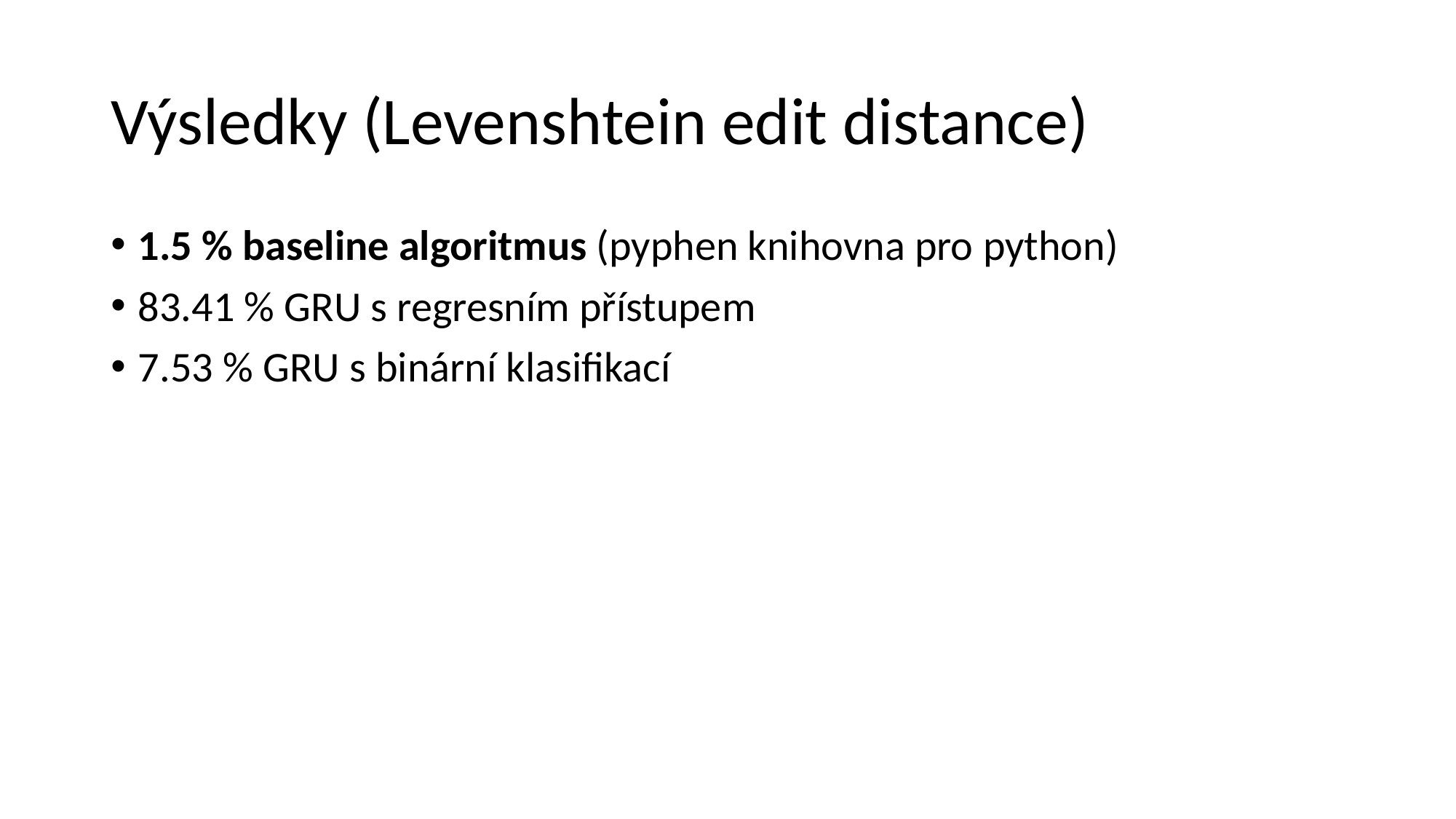

# Výsledky (Levenshtein edit distance)
1.5 % baseline algoritmus (pyphen knihovna pro python)
83.41 % GRU s regresním přístupem
7.53 % GRU s binární klasifikací